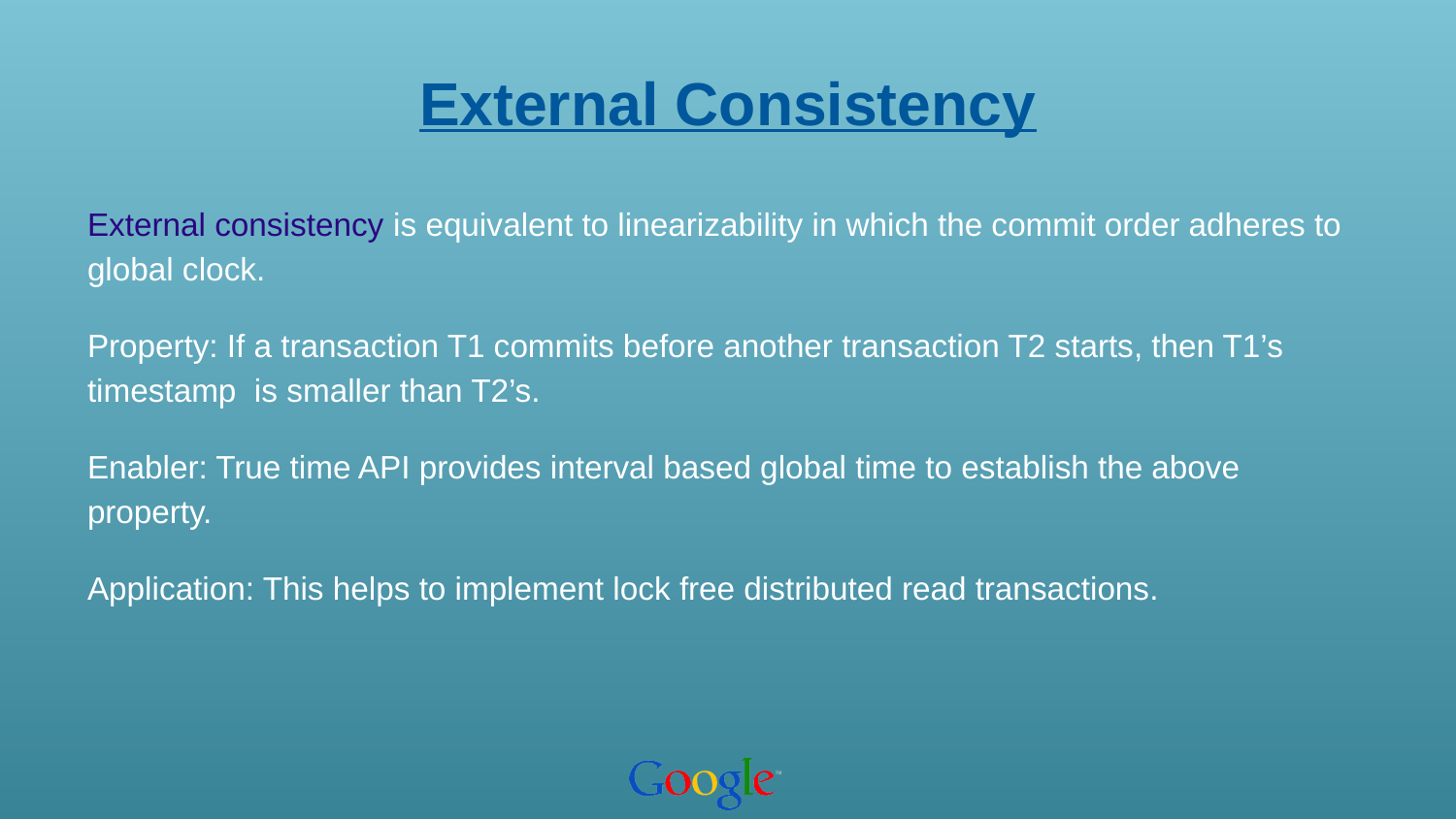

# External Consistency
External consistency is equivalent to linearizability in which the commit order adheres to global clock.
Property: If a transaction T1 commits before another transaction T2 starts, then T1’s timestamp  is smaller than T2’s.
Enabler: True time API provides interval based global time to establish the above property.
Application: This helps to implement lock free distributed read transactions.